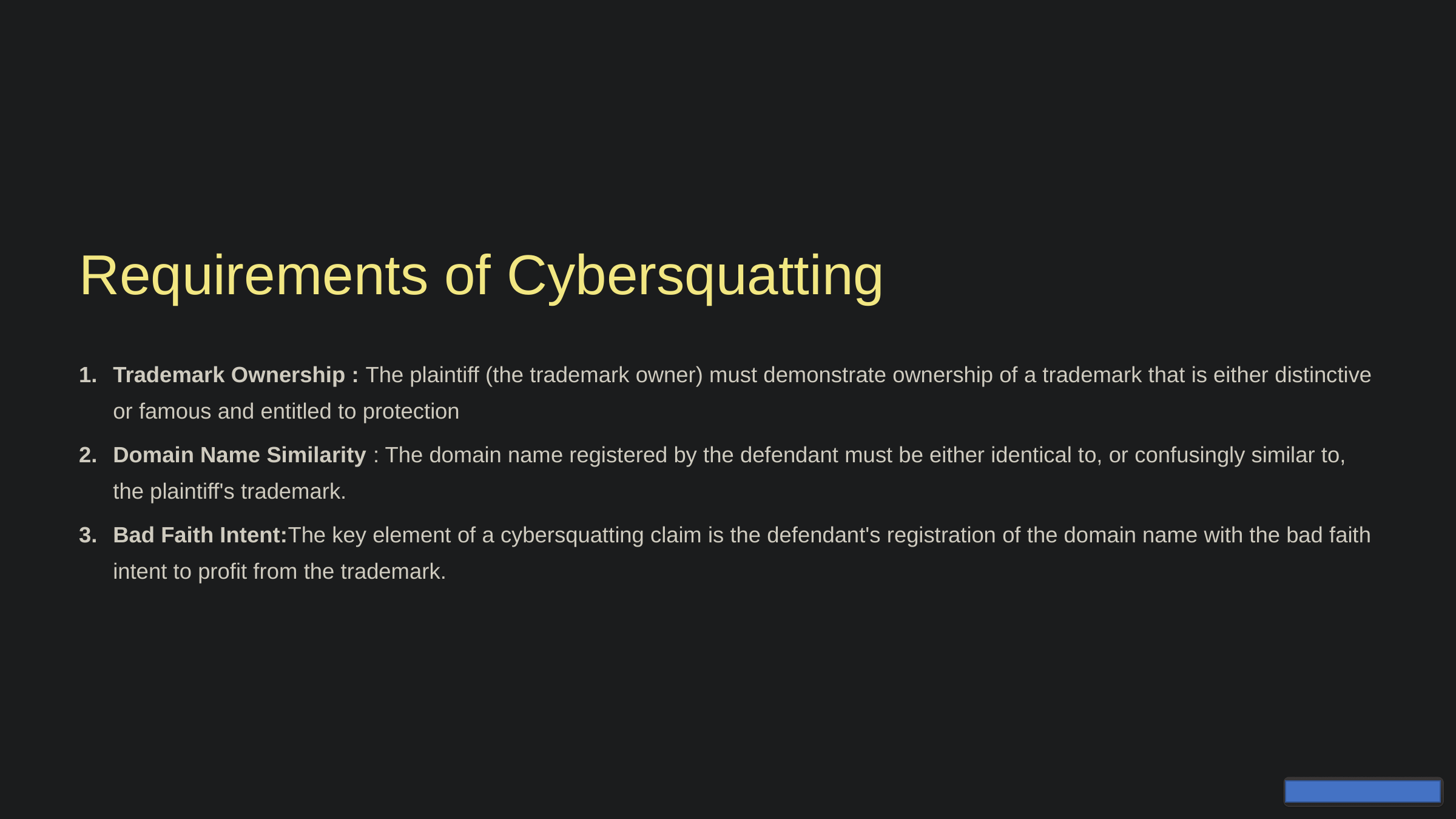

Requirements of Cybersquatting
Trademark Ownership : The plaintiff (the trademark owner) must demonstrate ownership of a trademark that is either distinctive or famous and entitled to protection
Domain Name Similarity : The domain name registered by the defendant must be either identical to, or confusingly similar to, the plaintiff's trademark.
Bad Faith Intent:The key element of a cybersquatting claim is the defendant's registration of the domain name with the bad faith intent to profit from the trademark.